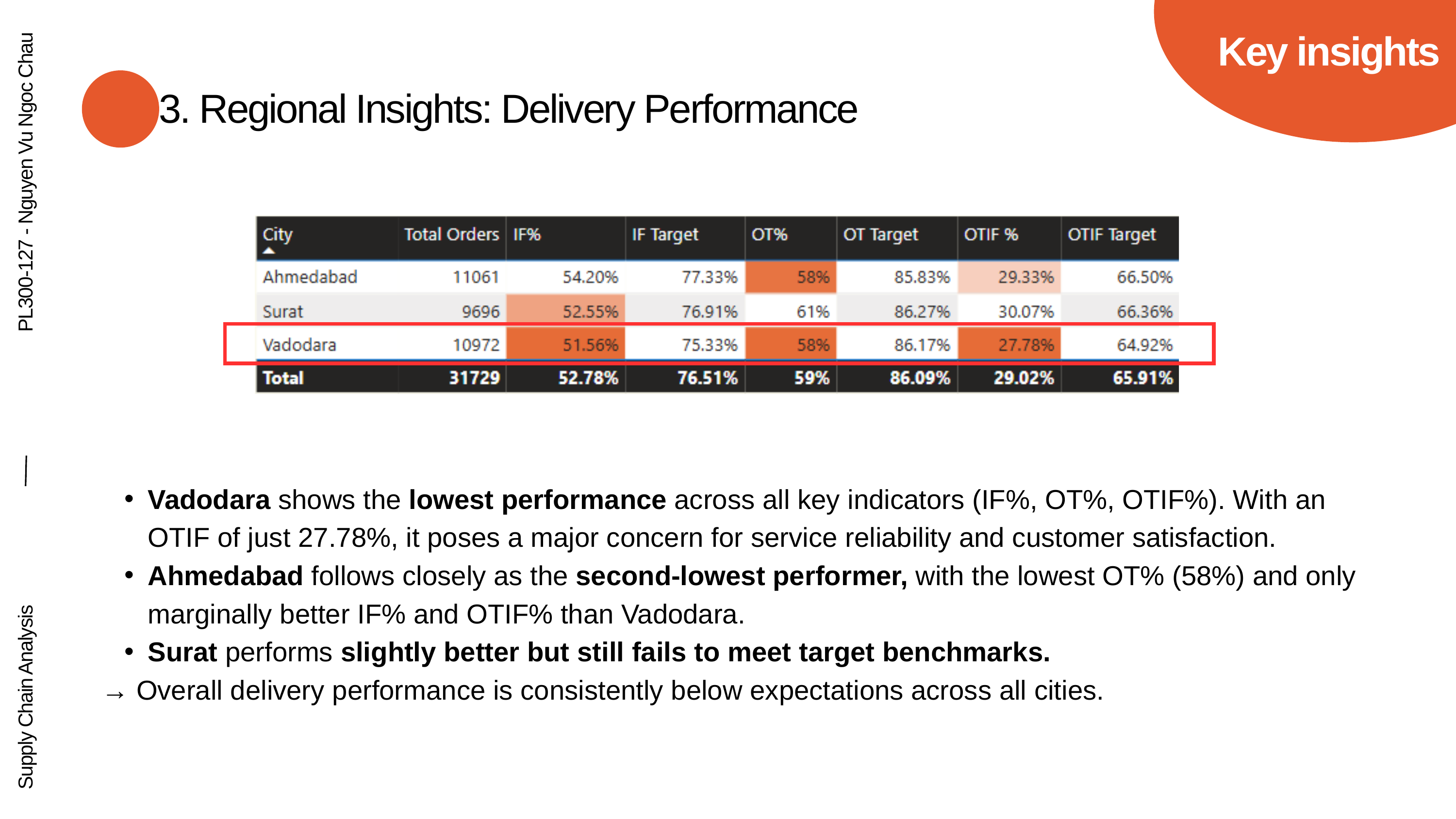

Key insights

3. Regional Insights: Delivery Performance
PL300-127 - Nguyen Vu Ngoc Chau

Vadodara shows the lowest performance across all key indicators (IF%, OT%, OTIF%). With an OTIF of just 27.78%, it poses a major concern for service reliability and customer satisfaction.
Ahmedabad follows closely as the second-lowest performer, with the lowest OT% (58%) and only marginally better IF% and OTIF% than Vadodara.
Surat performs slightly better but still fails to meet target benchmarks.
→ Overall delivery performance is consistently below expectations across all cities.
Supply Chain Analysis